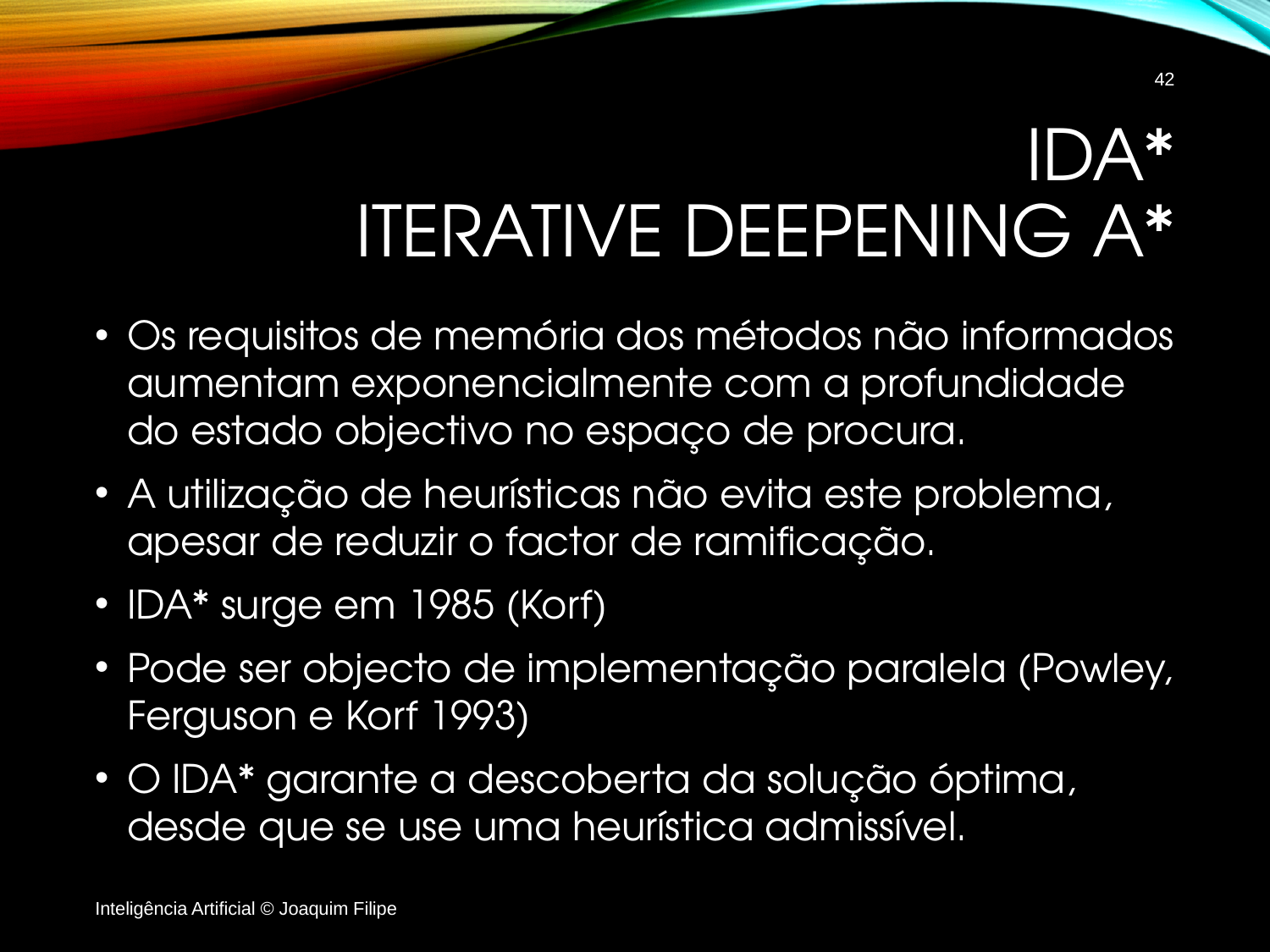

42
# IDA* Iterative Deepening A*
Os requisitos de memória dos métodos não informados aumentam exponencialmente com a profundidade do estado objectivo no espaço de procura.
A utilização de heurísticas não evita este problema, apesar de reduzir o factor de ramificação.
IDA* surge em 1985 (Korf)
Pode ser objecto de implementação paralela (Powley, Ferguson e Korf 1993)
O IDA* garante a descoberta da solução óptima, desde que se use uma heurística admissível.

Inteligência Artificial © Joaquim Filipe